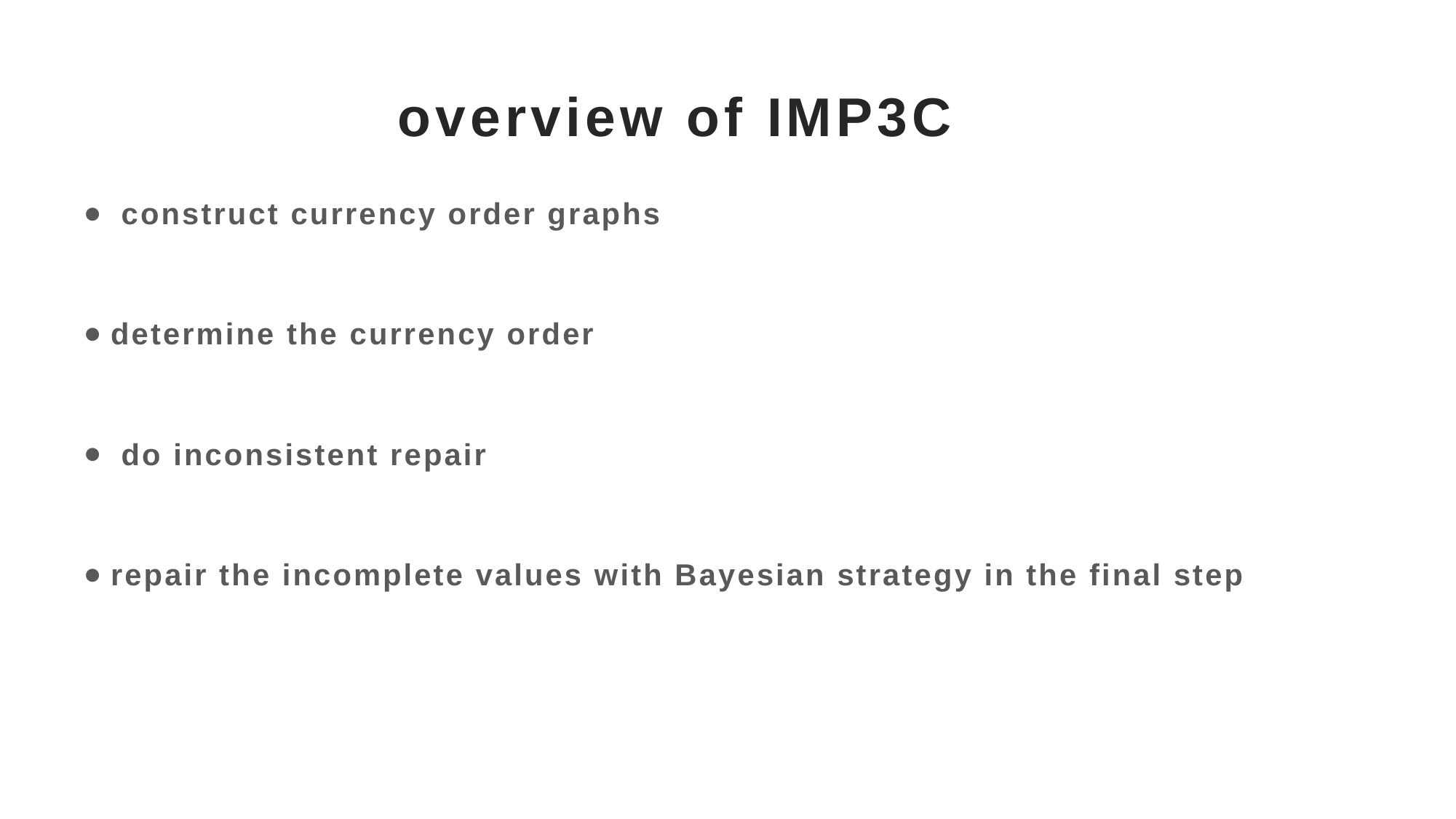

# overview of IMP3C
 construct currency order graphs

determine the currency order

 do inconsistent repair

repair the incomplete values with Bayesian strategy in the final step